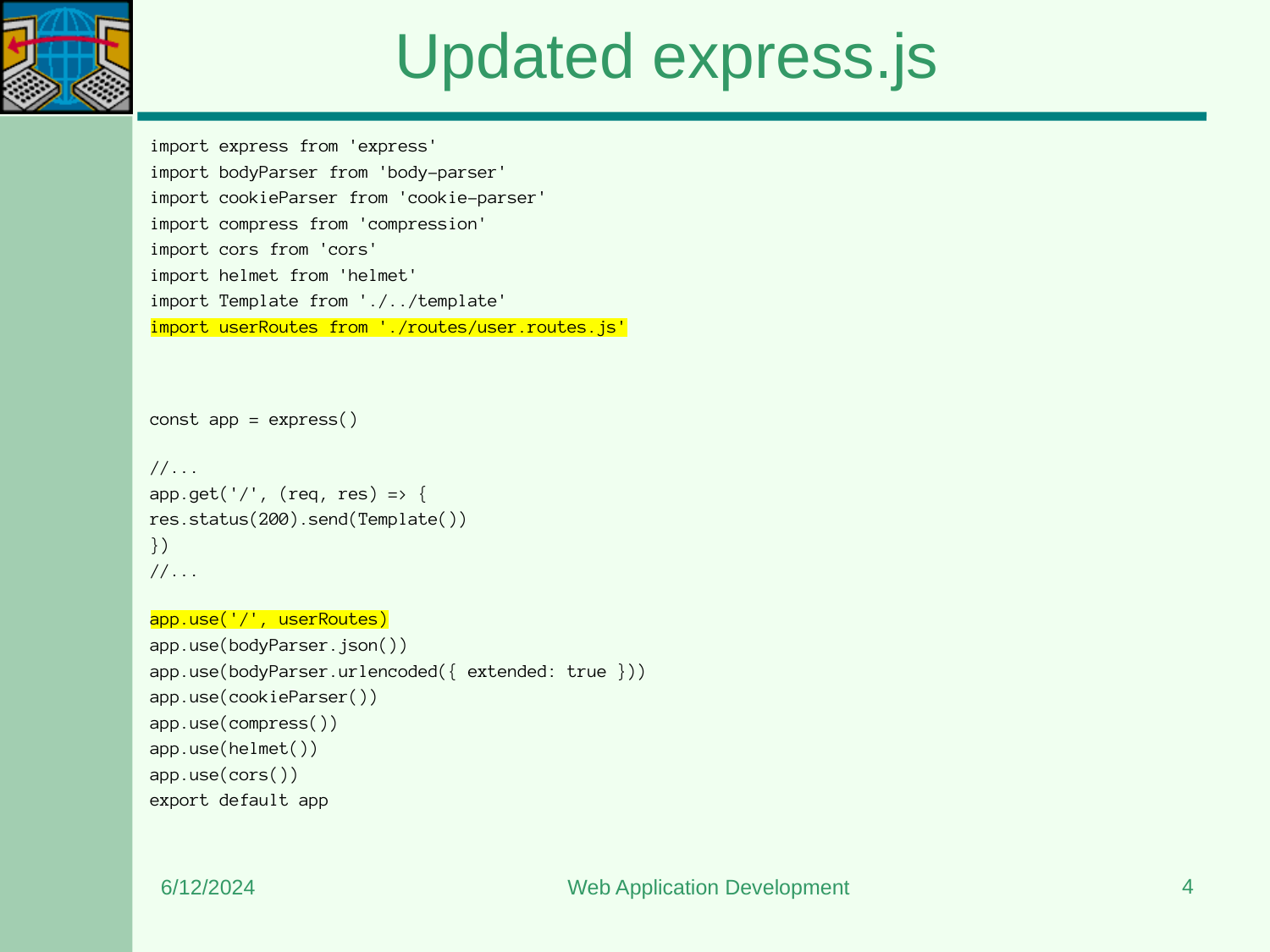

# Updated express.js
import express from 'express'
import bodyParser from 'body-parser'
import cookieParser from 'cookie-parser'
import compress from 'compression'
import cors from 'cors'
import helmet from 'helmet'
import Template from './../template'
import userRoutes from './routes/user.routes.js'
const app = express()
//...
app.get('/', (req, res) => {
res.status(200).send(Template())
})
//...
app.use('/', userRoutes)
app.use(bodyParser.json())
app.use(bodyParser.urlencoded({ extended: true }))
app.use(cookieParser())
app.use(compress())
app.use(helmet())
app.use(cors())
export default app

4
6/12/2024
Web Application Development